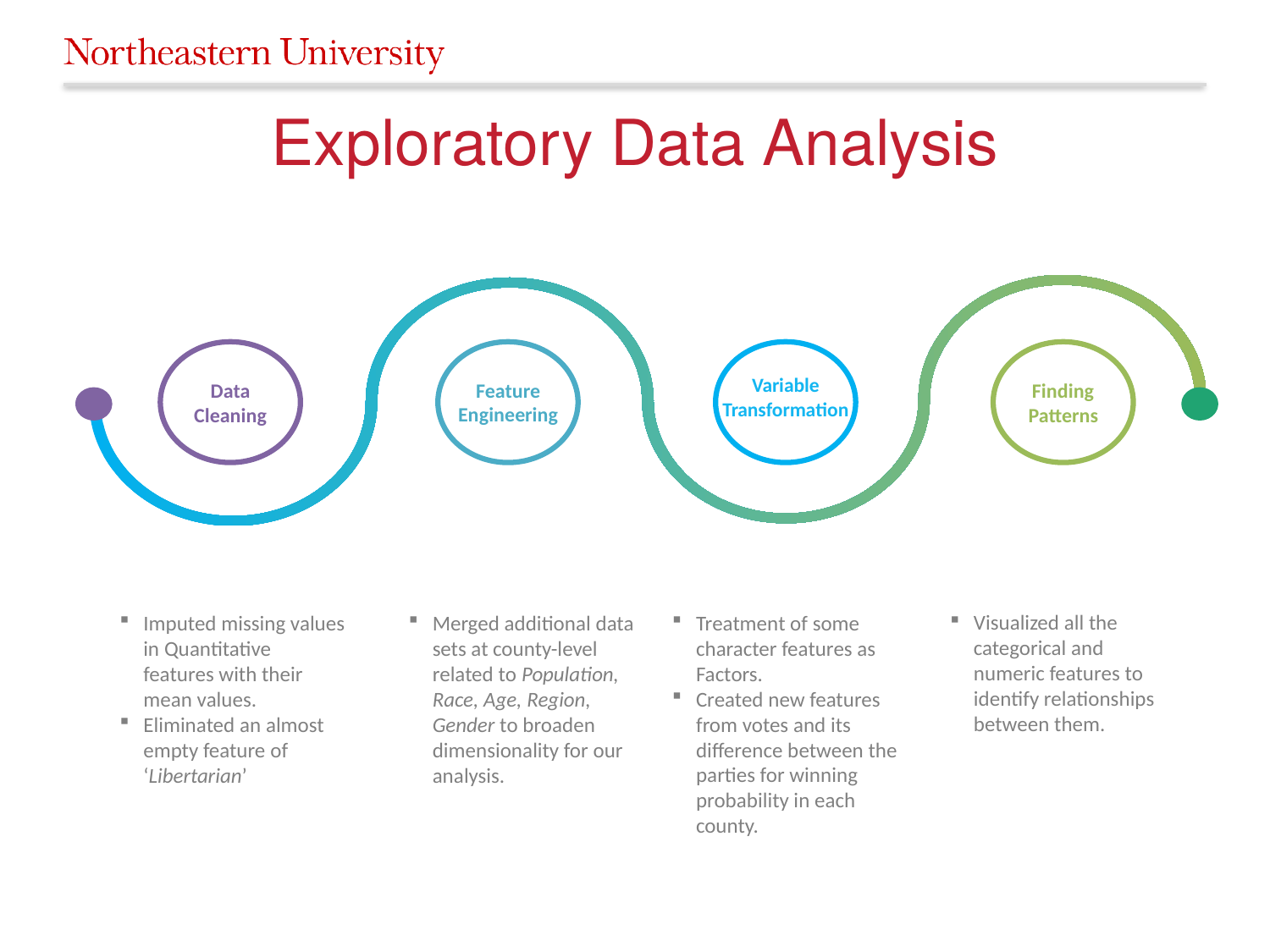

# Exploratory Data Analysis

Data Cleaning

Finding Patterns
Variable Transformation
Feature Engineering

Visualized all the categorical and numeric features to identify relationships between them.
Imputed missing values in Quantitative features with their mean values.
Eliminated an almost empty feature of ‘Libertarian’
Merged additional data sets at county-level related to Population, Race, Age, Region, Gender to broaden dimensionality for our analysis.
Treatment of some character features as Factors.
Created new features from votes and its difference between the parties for winning probability in each county.